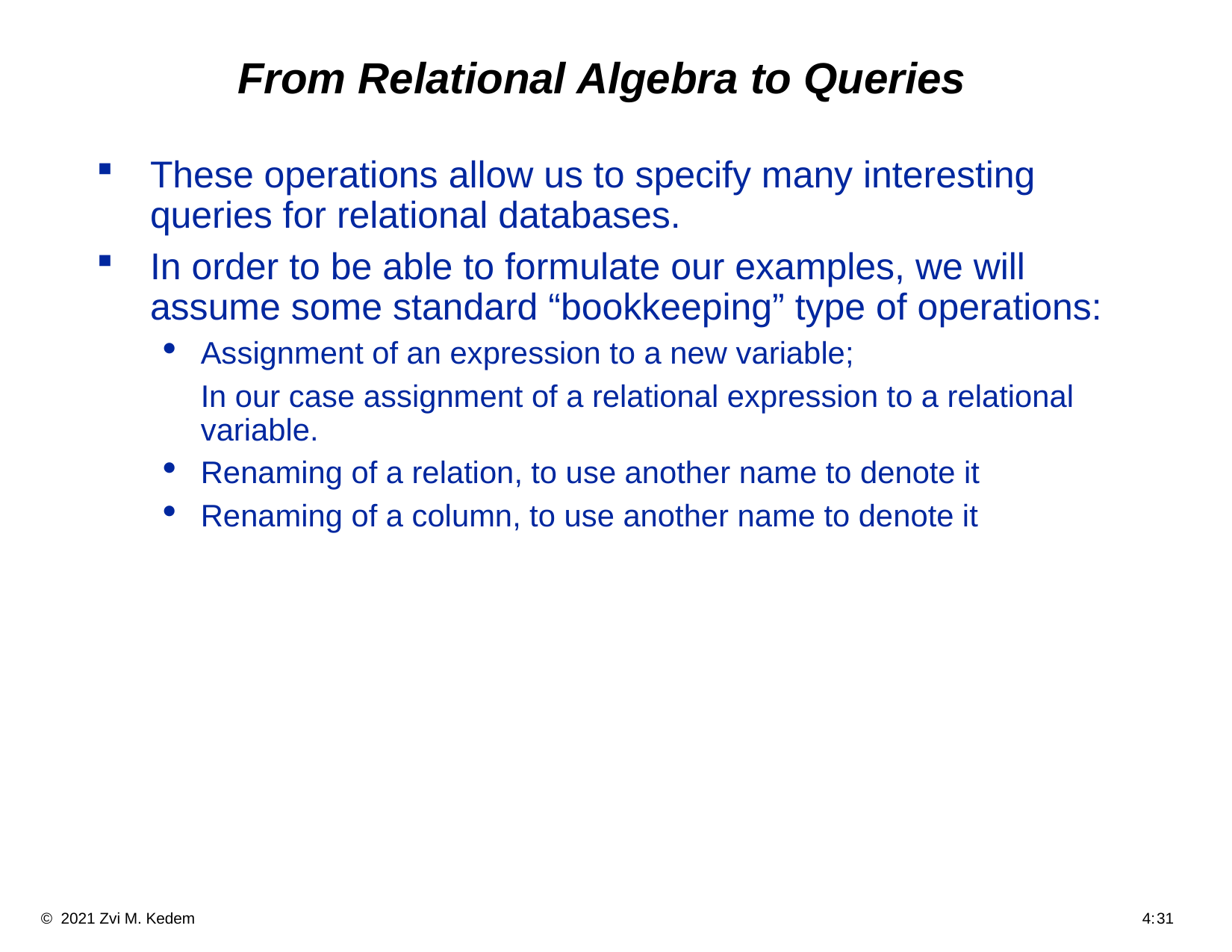

# From Relational Algebra to Queries
These operations allow us to specify many interesting queries for relational databases.
In order to be able to formulate our examples, we will assume some standard “bookkeeping” type of operations:
Assignment of an expression to a new variable;
	In our case assignment of a relational expression to a relational variable.
Renaming of a relation, to use another name to denote it
Renaming of a column, to use another name to denote it